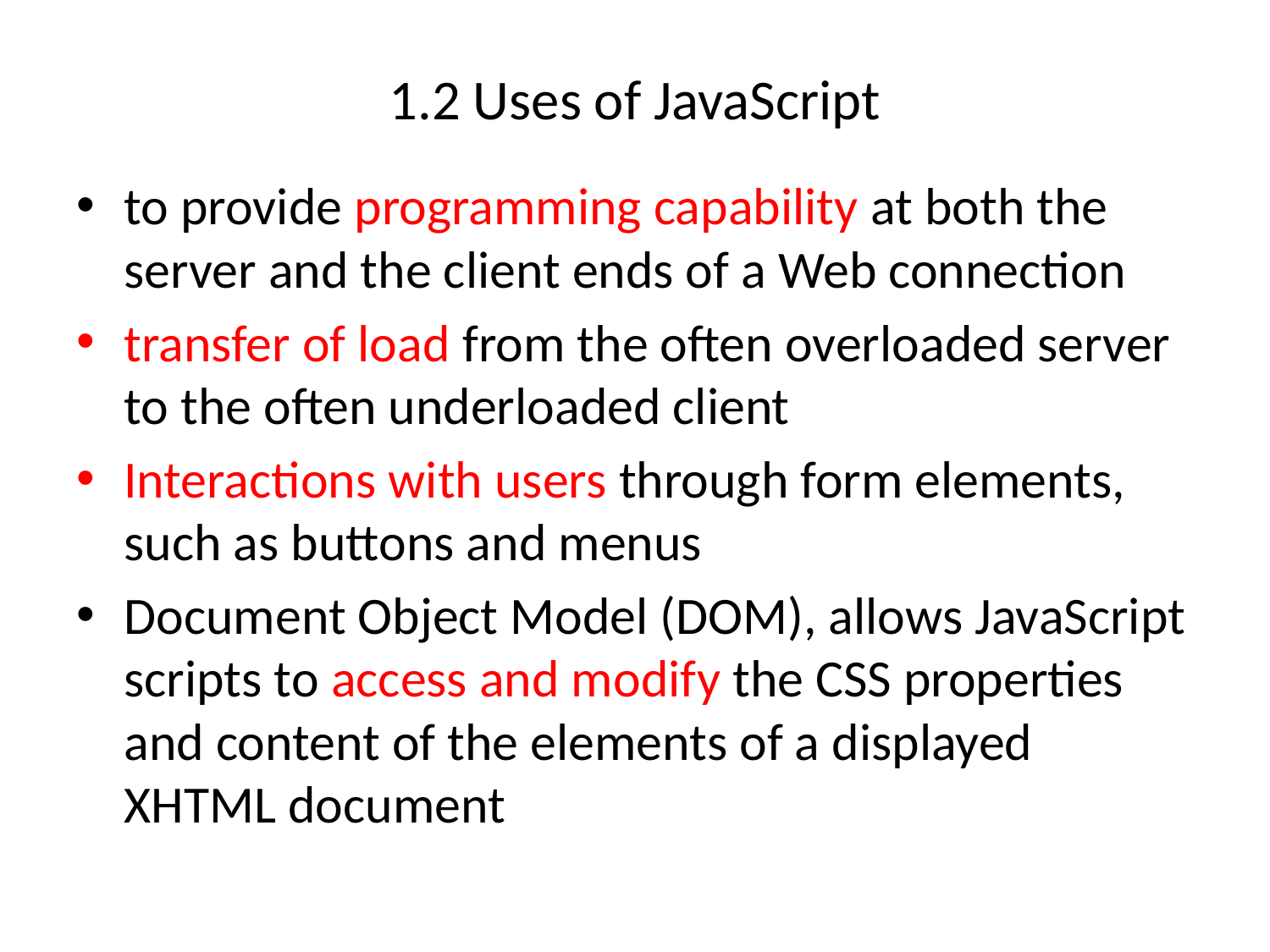

# 1.2 Uses of JavaScript
to provide programming capability at both the server and the client ends of a Web connection
transfer of load from the often overloaded server to the often underloaded client
Interactions with users through form elements, such as buttons and menus
Document Object Model (DOM), allows JavaScript scripts to access and modify the CSS properties and content of the elements of a displayed XHTML document